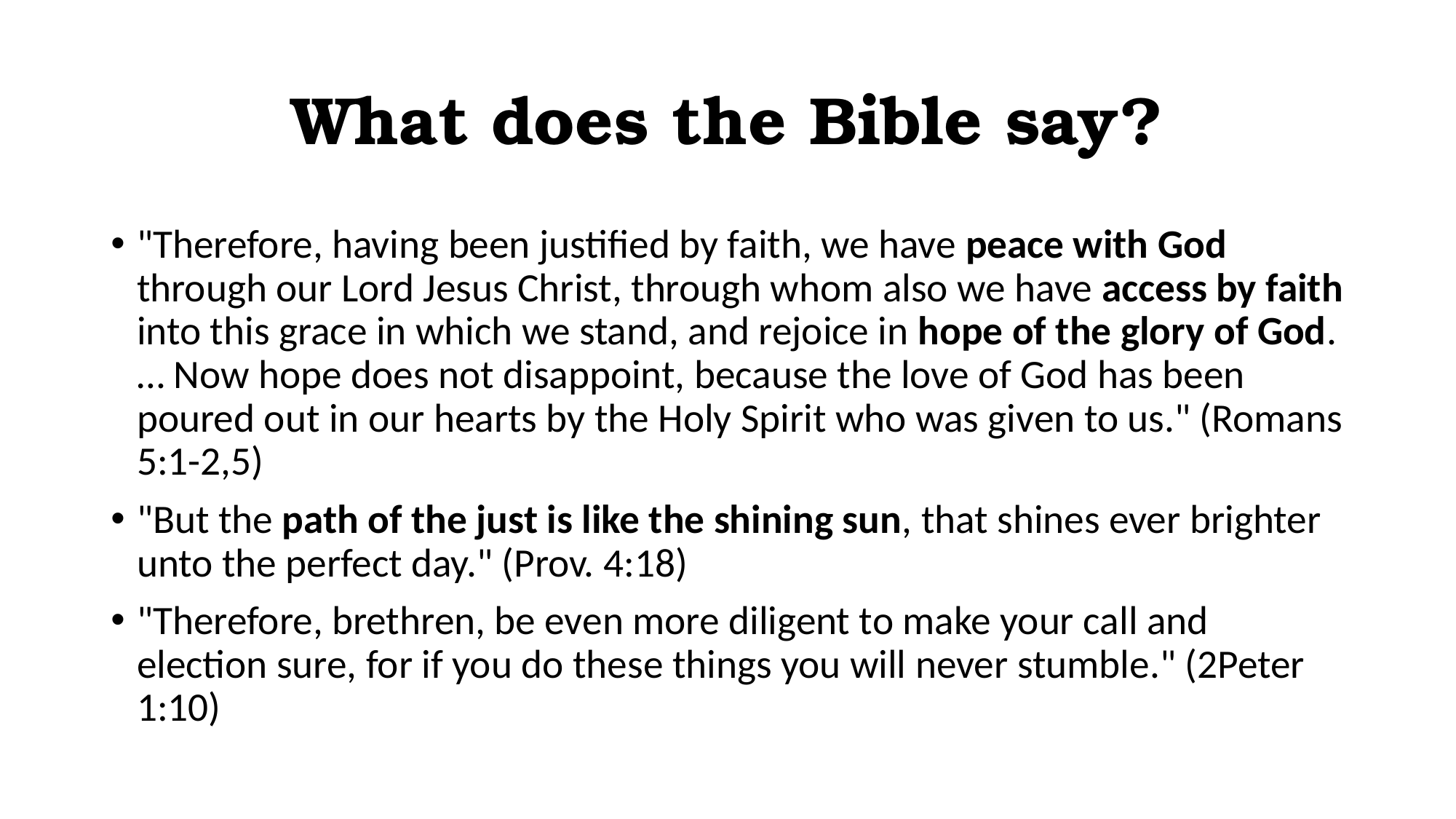

# What does the Bible say?
"Therefore, having been justified by faith, we have peace with God through our Lord Jesus Christ, through whom also we have access by faith into this grace in which we stand, and rejoice in hope of the glory of God. … Now hope does not disappoint, because the love of God has been poured out in our hearts by the Holy Spirit who was given to us." (Romans 5:1-2,5)
"But the path of the just is like the shining sun, that shines ever brighter unto the perfect day." (Prov. 4:18)
"Therefore, brethren, be even more diligent to make your call and election sure, for if you do these things you will never stumble." (2Peter 1:10)